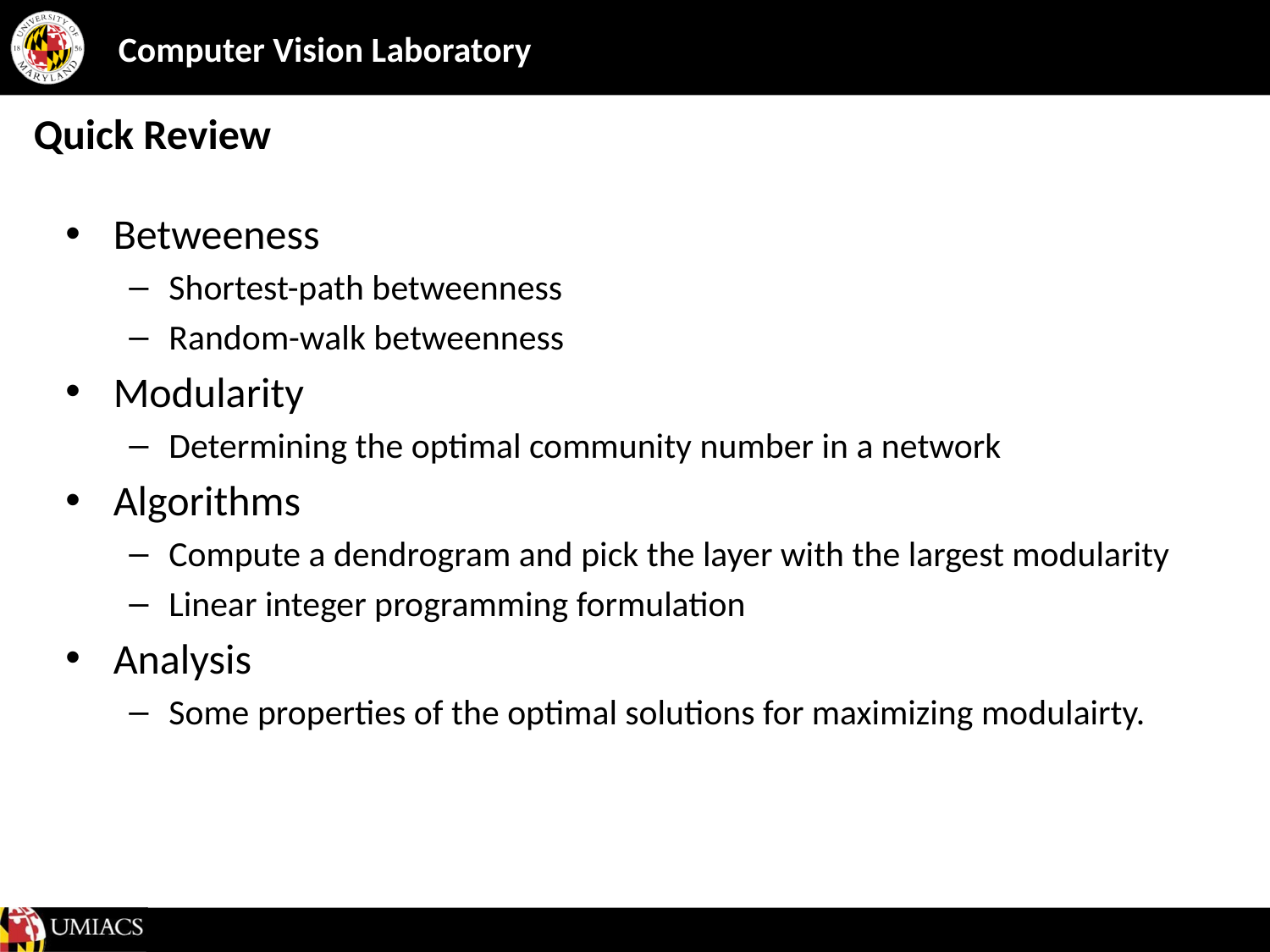

# Quick Review
Betweeness
Shortest-path betweenness
Random-walk betweenness
Modularity
Determining the optimal community number in a network
Algorithms
Compute a dendrogram and pick the layer with the largest modularity
Linear integer programming formulation
Analysis
Some properties of the optimal solutions for maximizing modulairty.